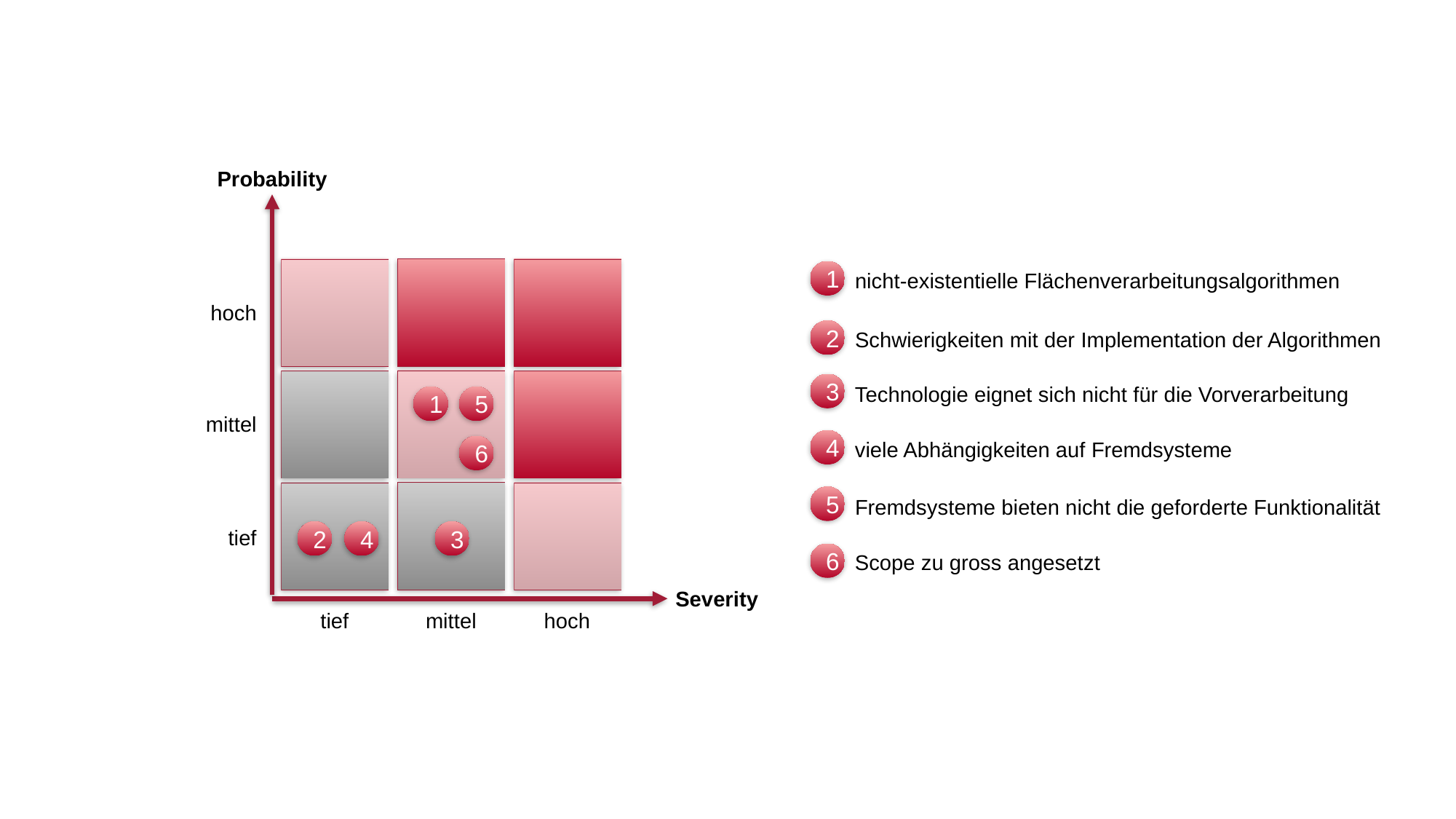

Probability

1
nicht-existentielle Flächenverarbeitungsalgorithmen
hoch
2
Schwierigkeiten mit der Implementation der Algorithmen

3
Technologie eignet sich nicht für die Vorverarbeitung
1
5
mittel
4
viele Abhängigkeiten auf Fremdsysteme
6

5
Fremdsysteme bieten nicht die geforderte Funktionalität
tief
2
4
3
6
Scope zu gross angesetzt
Severity
hoch
tief
mittel